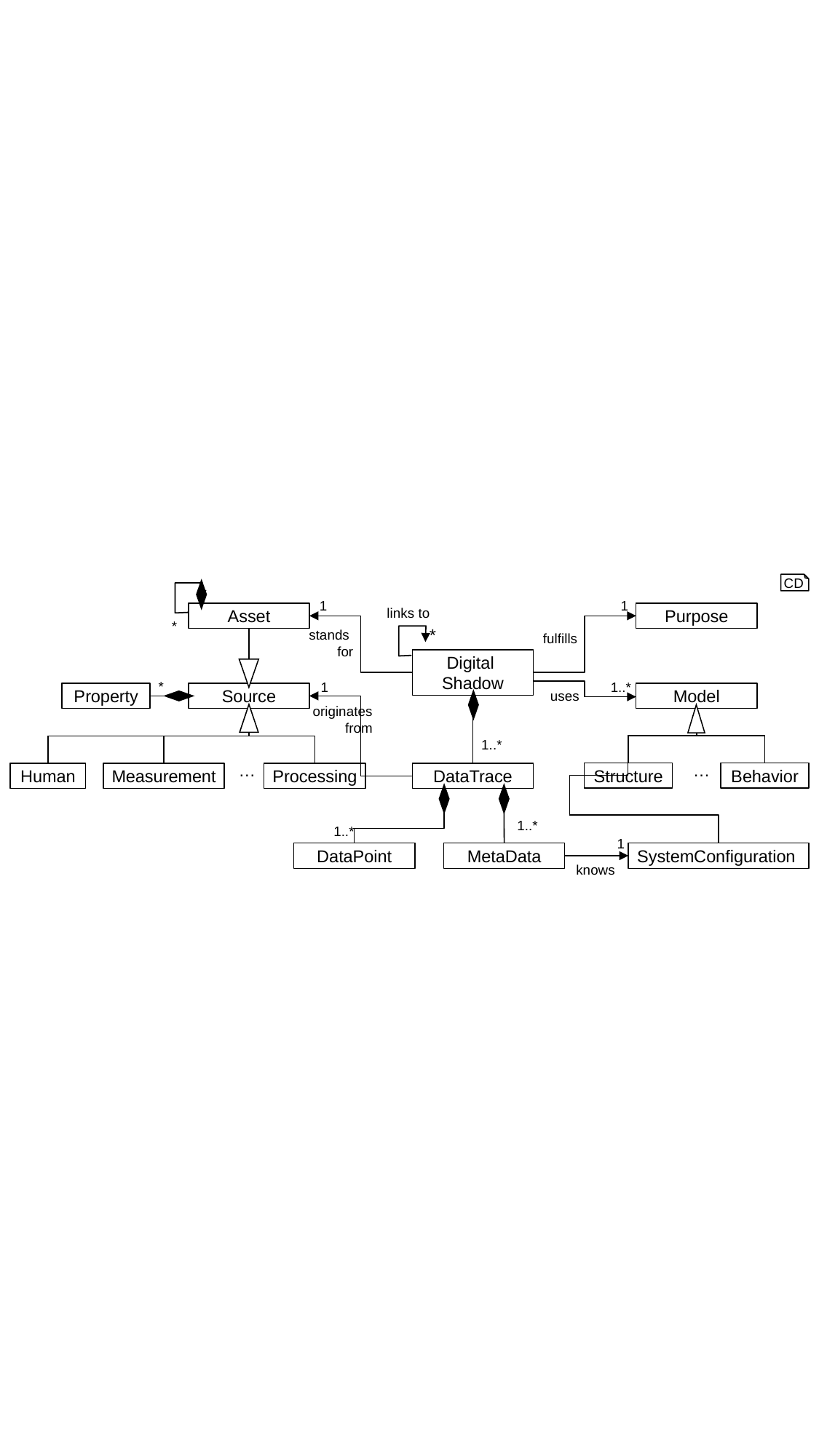

CD

1
1
links to
Asset
Purpose
*
*
stands
for
fulfills

Digital
Shadow

*
1
1..*

uses
Source
Model
Property

originates from

1..*
…
…
Structure
Behavior
Human
Measurement
Processing
DataTrace

1..*
1..*
1
DataPoint
MetaData
SystemConfiguration
knows